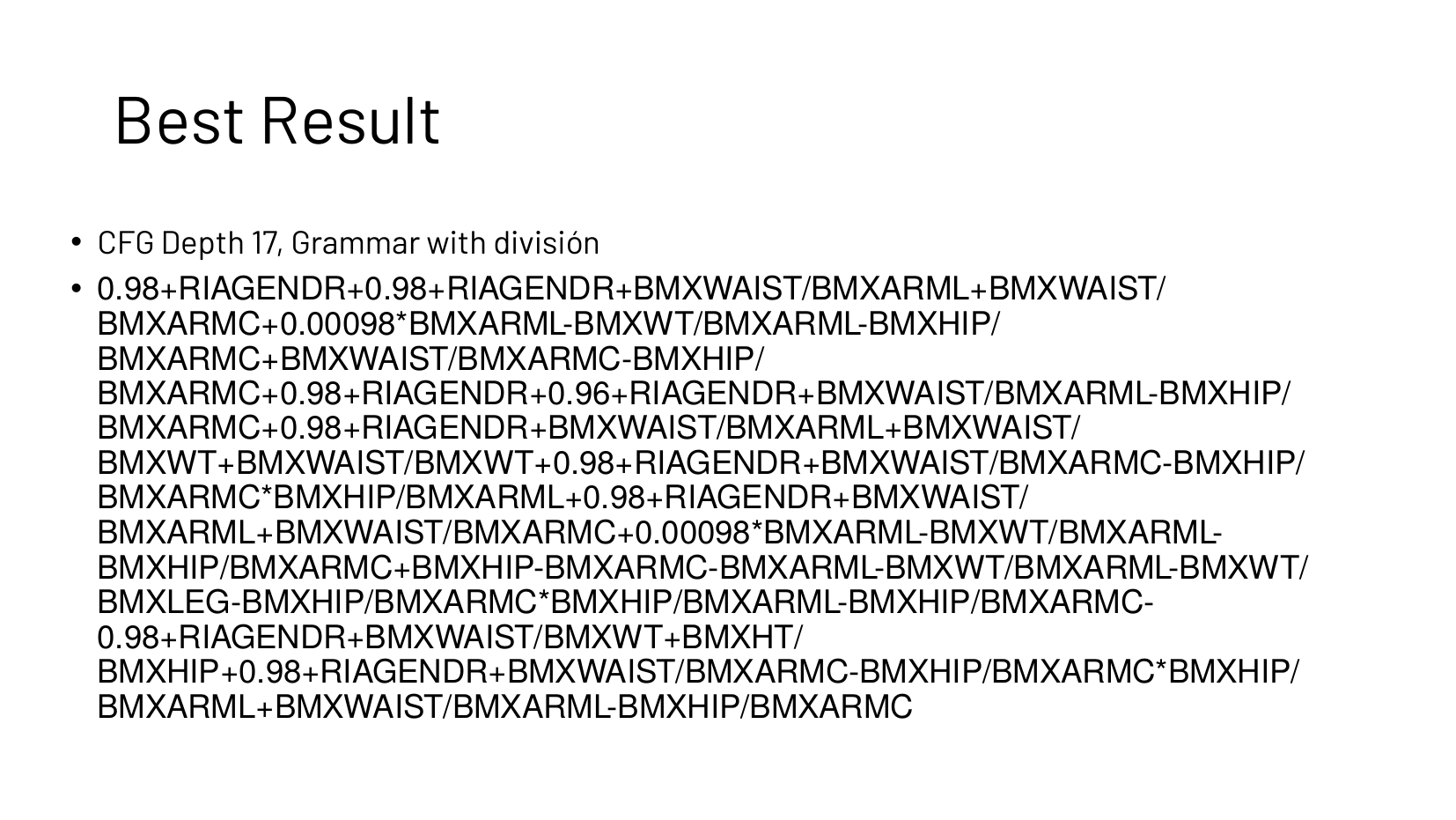

# Best Result
CFG Depth 17, Grammar with división
0.98+RIAGENDR+0.98+RIAGENDR+BMXWAIST/BMXARML+BMXWAIST/BMXARMC+0.00098*BMXARML-BMXWT/BMXARML-BMXHIP/BMXARMC+BMXWAIST/BMXARMC-BMXHIP/BMXARMC+0.98+RIAGENDR+0.96+RIAGENDR+BMXWAIST/BMXARML-BMXHIP/BMXARMC+0.98+RIAGENDR+BMXWAIST/BMXARML+BMXWAIST/BMXWT+BMXWAIST/BMXWT+0.98+RIAGENDR+BMXWAIST/BMXARMC-BMXHIP/BMXARMC*BMXHIP/BMXARML+0.98+RIAGENDR+BMXWAIST/BMXARML+BMXWAIST/BMXARMC+0.00098*BMXARML-BMXWT/BMXARML-BMXHIP/BMXARMC+BMXHIP-BMXARMC-BMXARML-BMXWT/BMXARML-BMXWT/BMXLEG-BMXHIP/BMXARMC*BMXHIP/BMXARML-BMXHIP/BMXARMC-0.98+RIAGENDR+BMXWAIST/BMXWT+BMXHT/BMXHIP+0.98+RIAGENDR+BMXWAIST/BMXARMC-BMXHIP/BMXARMC*BMXHIP/BMXARML+BMXWAIST/BMXARML-BMXHIP/BMXARMC